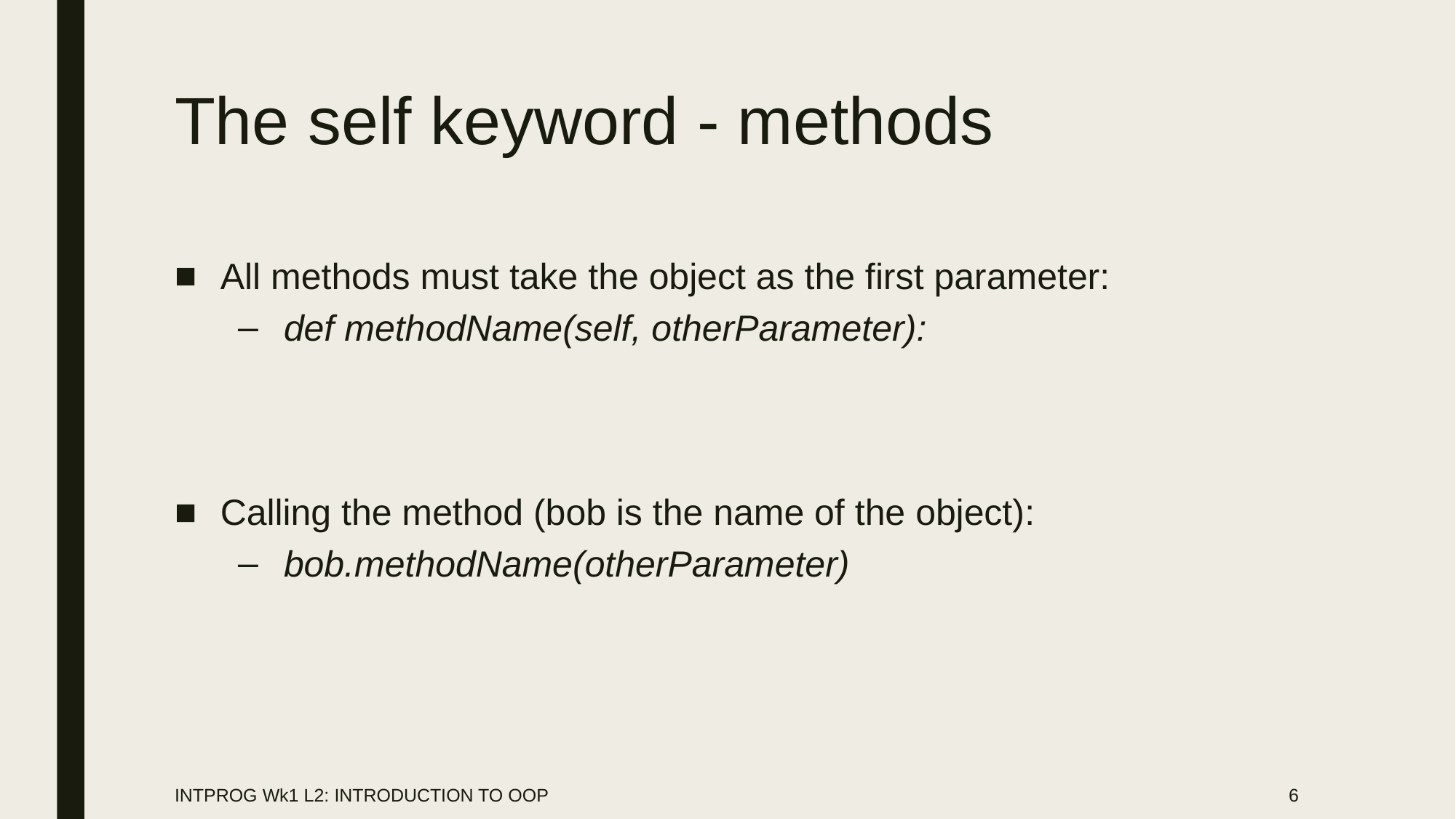

# The self keyword - methods

All methods must take the object as the first parameter:
def methodName(self, otherParameter):

Calling the method (bob is the name of the object):
bob.methodName(otherParameter)

INTPROG Wk1 L2: INTRODUCTION TO OOP
6